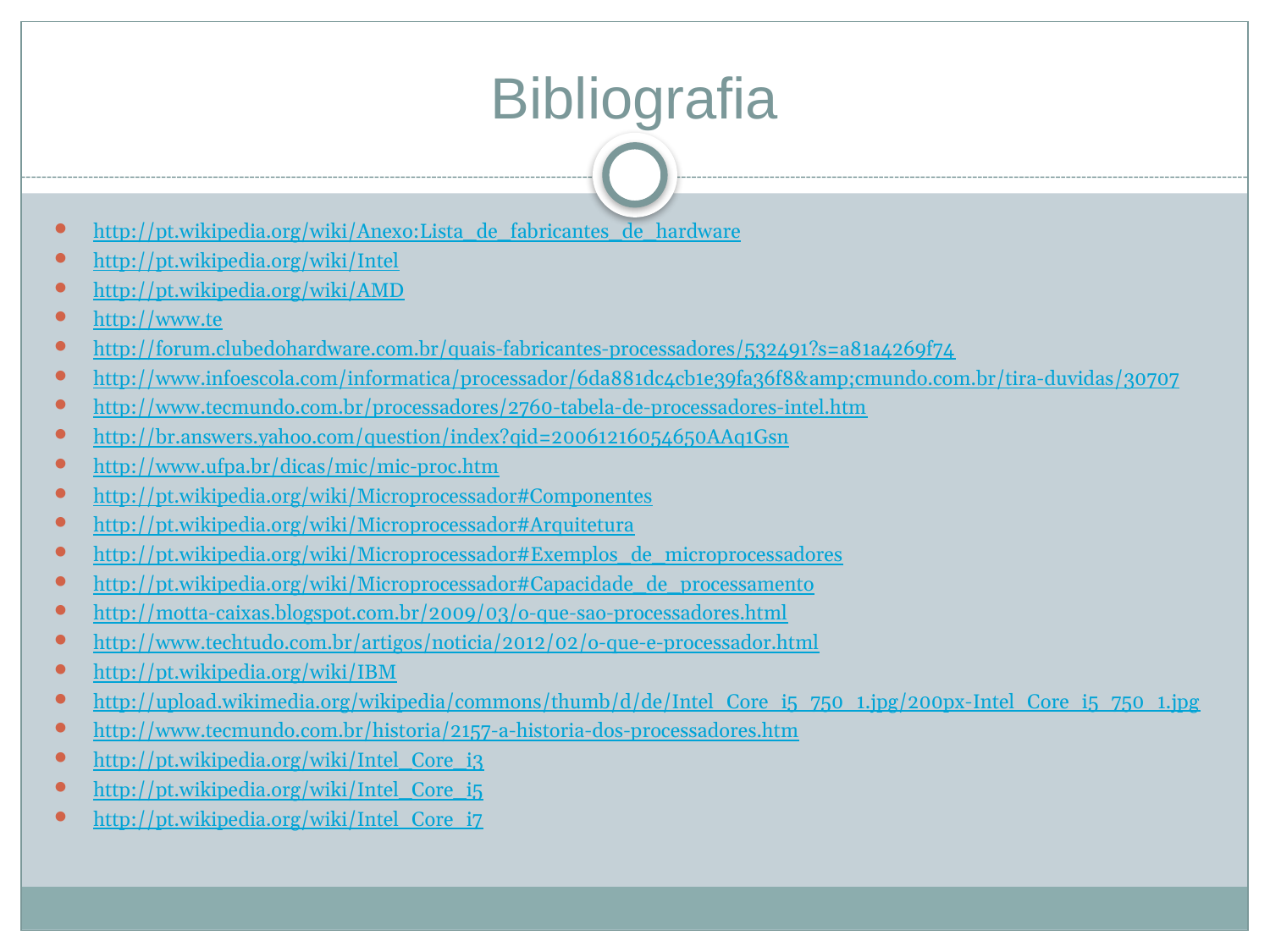

# Bibliografia
http://pt.wikipedia.org/wiki/Anexo:Lista_de_fabricantes_de_hardware
http://pt.wikipedia.org/wiki/Intel
http://pt.wikipedia.org/wiki/AMD
http://www.te
http://forum.clubedohardware.com.br/quais-fabricantes-processadores/532491?s=a81a4269f74
http://www.infoescola.com/informatica/processador/6da881dc4cb1e39fa36f8&amp;cmundo.com.br/tira-duvidas/30707
http://www.tecmundo.com.br/processadores/2760-tabela-de-processadores-intel.htm
http://br.answers.yahoo.com/question/index?qid=20061216054650AAq1Gsn
http://www.ufpa.br/dicas/mic/mic-proc.htm
http://pt.wikipedia.org/wiki/Microprocessador#Componentes
http://pt.wikipedia.org/wiki/Microprocessador#Arquitetura
http://pt.wikipedia.org/wiki/Microprocessador#Exemplos_de_microprocessadores
http://pt.wikipedia.org/wiki/Microprocessador#Capacidade_de_processamento
http://motta-caixas.blogspot.com.br/2009/03/o-que-sao-processadores.html
http://www.techtudo.com.br/artigos/noticia/2012/02/o-que-e-processador.html
http://pt.wikipedia.org/wiki/IBM
http://upload.wikimedia.org/wikipedia/commons/thumb/d/de/Intel_Core_i5_750_1.jpg/200px-Intel_Core_i5_750_1.jpg
http://www.tecmundo.com.br/historia/2157-a-historia-dos-processadores.htm
http://pt.wikipedia.org/wiki/Intel_Core_i3
http://pt.wikipedia.org/wiki/Intel_Core_i5
http://pt.wikipedia.org/wiki/Intel_Core_i7